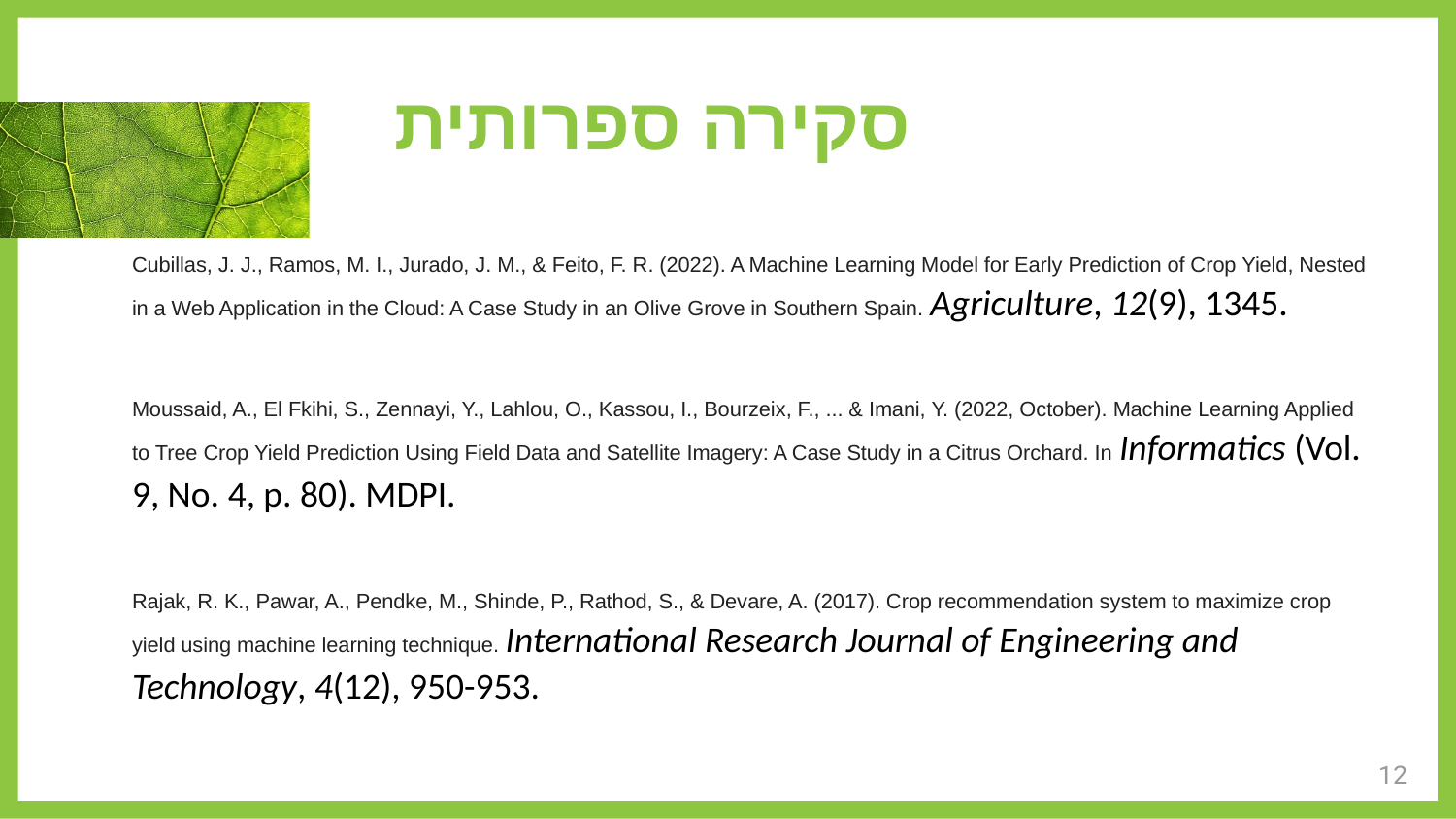

# סקירה ספרותית
Cubillas, J. J., Ramos, M. I., Jurado, J. M., & Feito, F. R. (2022). A Machine Learning Model for Early Prediction of Crop Yield, Nested in a Web Application in the Cloud: A Case Study in an Olive Grove in Southern Spain. Agriculture, 12(9), 1345.

Moussaid, A., El Fkihi, S., Zennayi, Y., Lahlou, O., Kassou, I., Bourzeix, F., ... & Imani, Y. (2022, October). Machine Learning Applied to Tree Crop Yield Prediction Using Field Data and Satellite Imagery: A Case Study in a Citrus Orchard. In Informatics (Vol. 9, No. 4, p. 80). MDPI.

Rajak, R. K., Pawar, A., Pendke, M., Shinde, P., Rathod, S., & Devare, A. (2017). Crop recommendation system to maximize crop yield using machine learning technique. International Research Journal of Engineering and Technology, 4(12), 950-953.
12